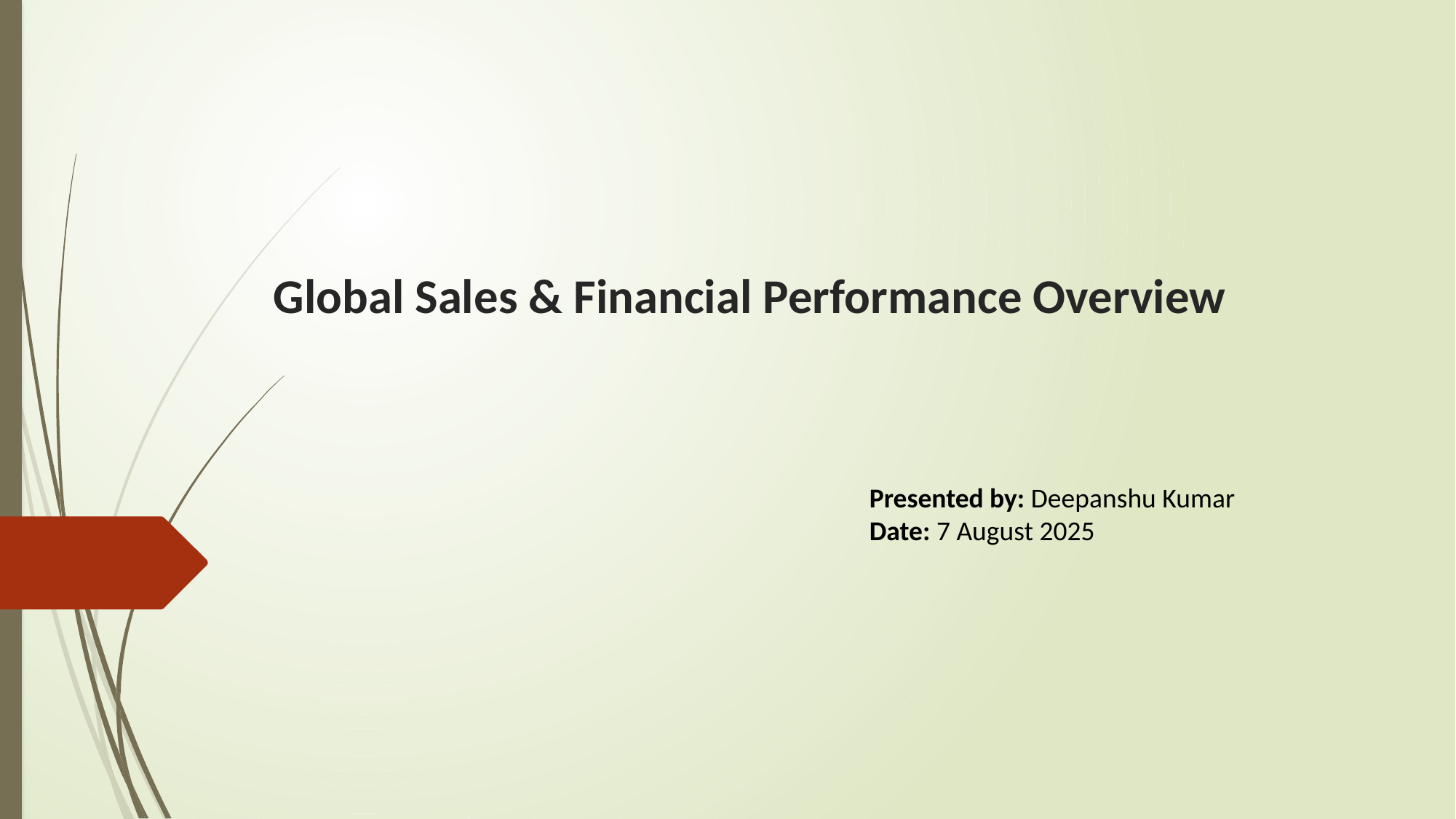

# Global Sales & Financial Performance Overview
Presented by: Deepanshu Kumar
Date: 7 August 2025